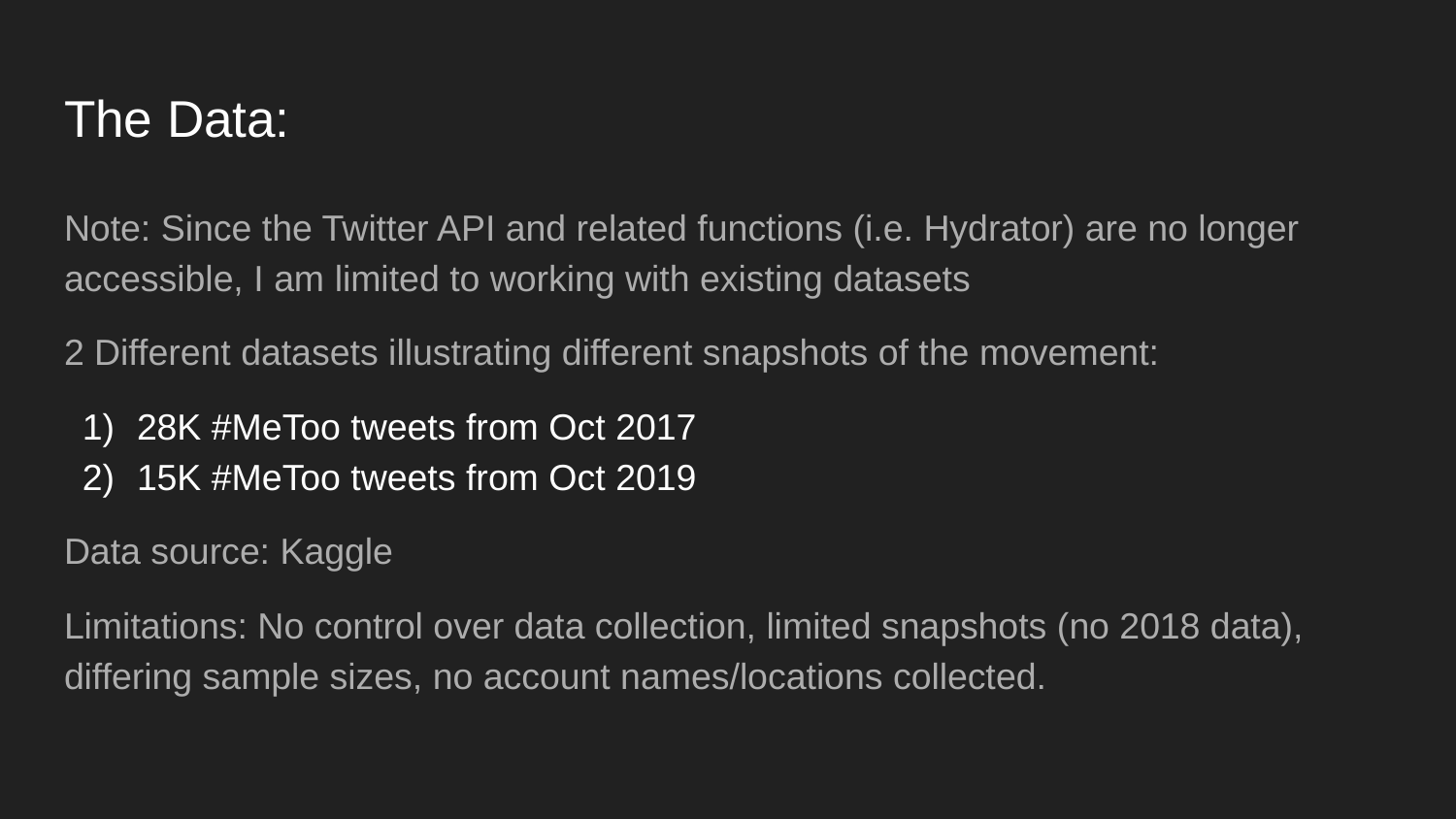

# The Data:
Note: Since the Twitter API and related functions (i.e. Hydrator) are no longer accessible, I am limited to working with existing datasets
2 Different datasets illustrating different snapshots of the movement:
28K #MeToo tweets from Oct 2017
15K #MeToo tweets from Oct 2019
Data source: Kaggle
Limitations: No control over data collection, limited snapshots (no 2018 data), differing sample sizes, no account names/locations collected.